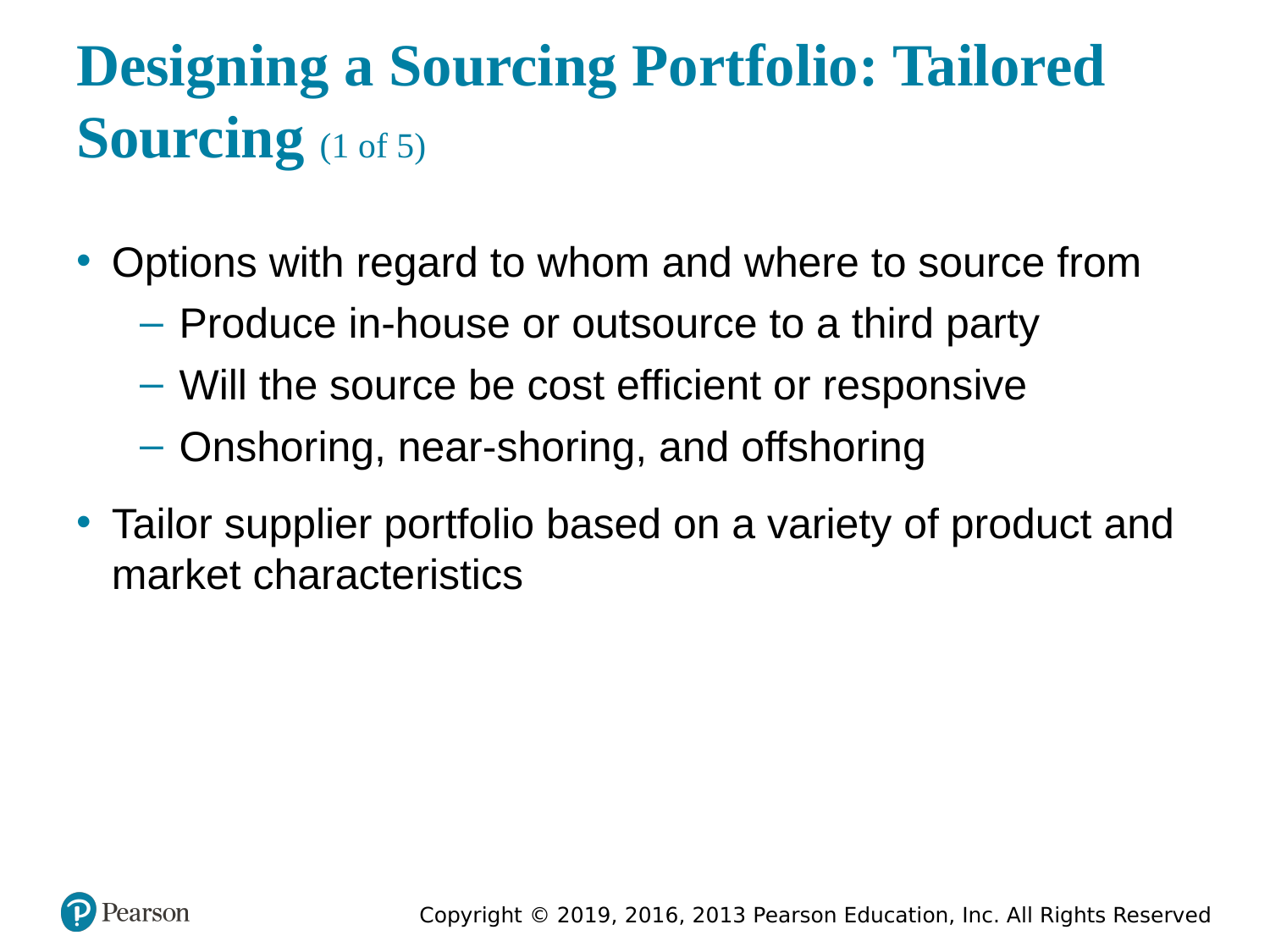

# Designing a Sourcing Portfolio: Tailored Sourcing (1 of 5)
Options with regard to whom and where to source from
Produce in-house or outsource to a third party
Will the source be cost efficient or responsive
Onshoring, near-shoring, and offshoring
Tailor supplier portfolio based on a variety of product and market characteristics